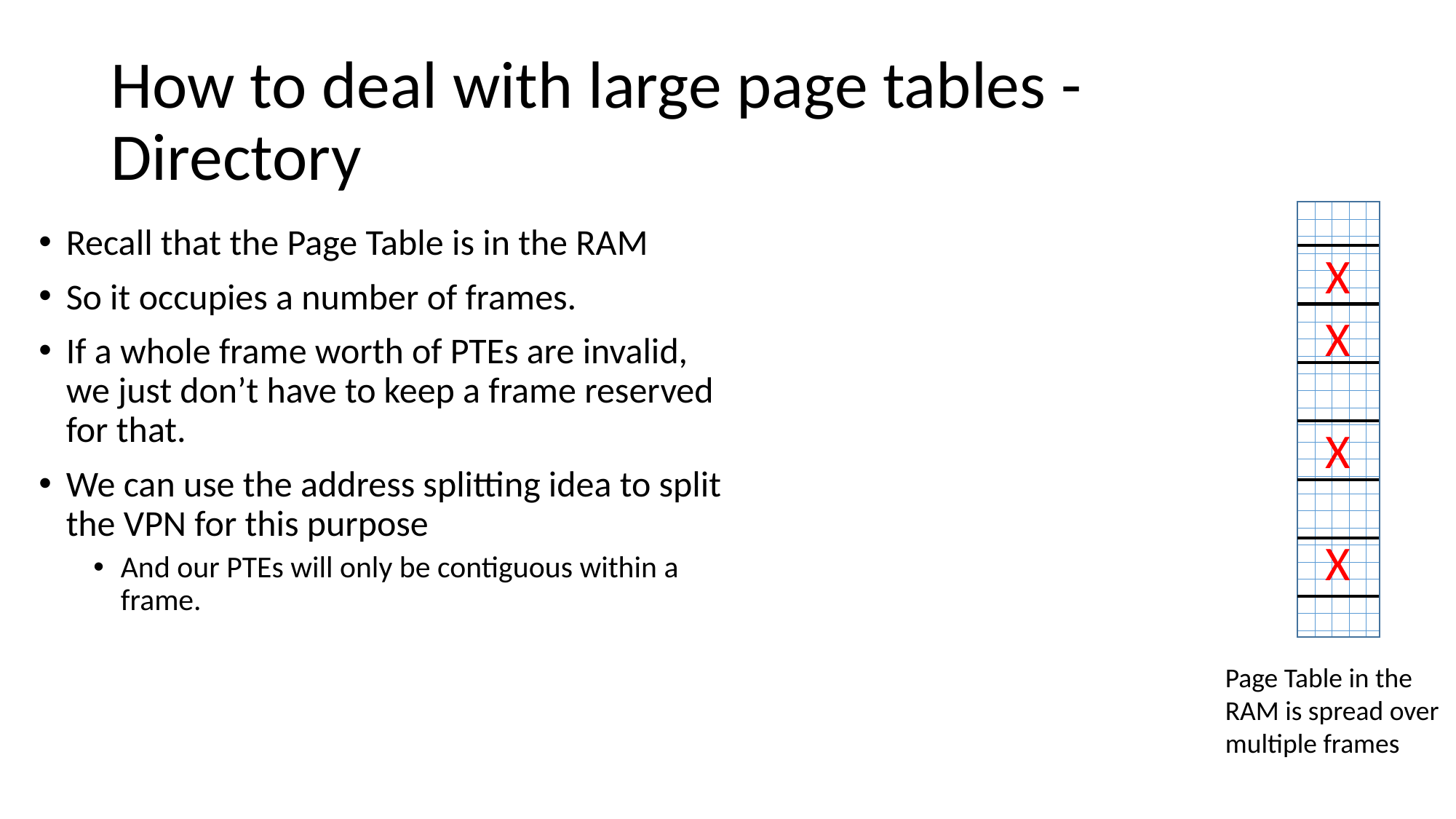

# How to deal with large page tables - Directory

Recall that the Page Table is in the RAM
So it occupies a number of frames.
If a whole frame worth of PTEs are invalid, we just don’t have to keep a frame reserved for that.
We can use the address splitting idea to split the VPN for this purpose
And our PTEs will only be contiguous within a frame.

X
X
X
X
Page Table in the
RAM is spread over
multiple frames